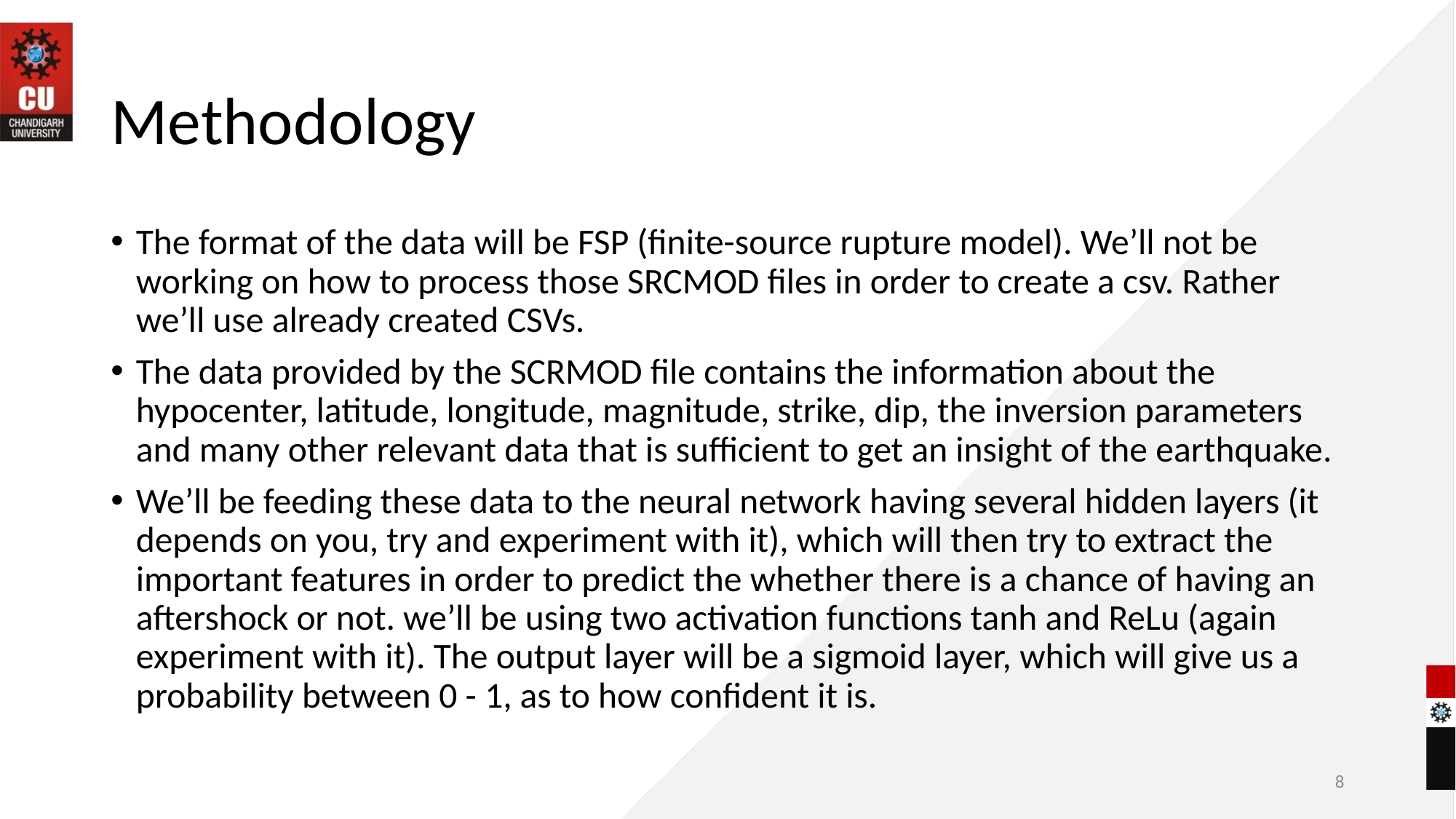

# Methodology
The format of the data will be FSP (finite-source rupture model). We’ll not be working on how to process those SRCMOD files in order to create a csv. Rather we’ll use already created CSVs.
The data provided by the SCRMOD file contains the information about the hypocenter, latitude, longitude, magnitude, strike, dip, the inversion parameters and many other relevant data that is sufficient to get an insight of the earthquake.
We’ll be feeding these data to the neural network having several hidden layers (it depends on you, try and experiment with it), which will then try to extract the important features in order to predict the whether there is a chance of having an aftershock or not. we’ll be using two activation functions tanh and ReLu (again experiment with it). The output layer will be a sigmoid layer, which will give us a probability between 0 - 1, as to how confident it is.
8